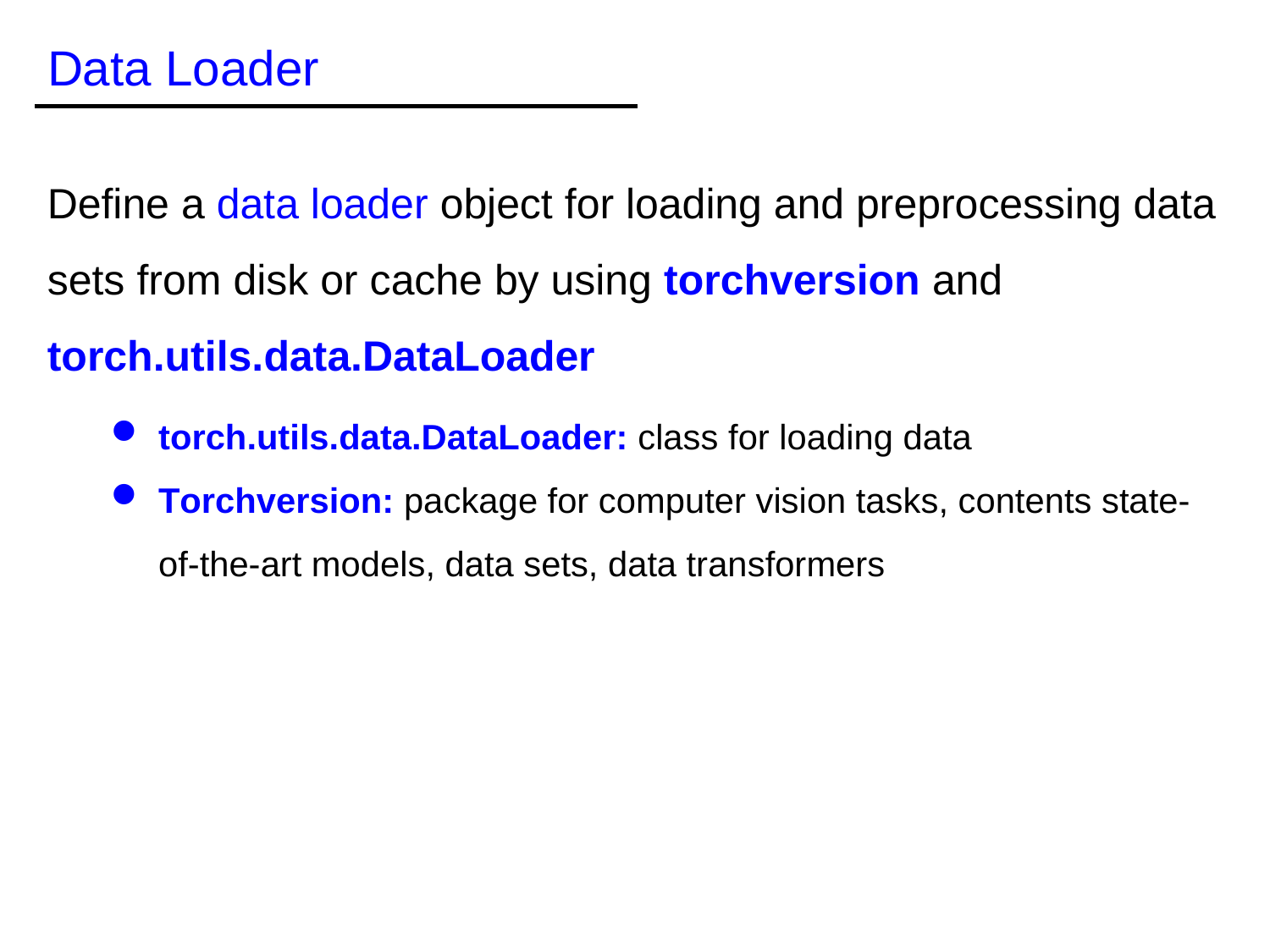

Data Loader
Define a data loader object for loading and preprocessing data sets from disk or cache by using torchversion and torch.utils.data.DataLoader
torch.utils.data.DataLoader: class for loading data
Torchversion: package for computer vision tasks, contents state-of-the-art models, data sets, data transformers